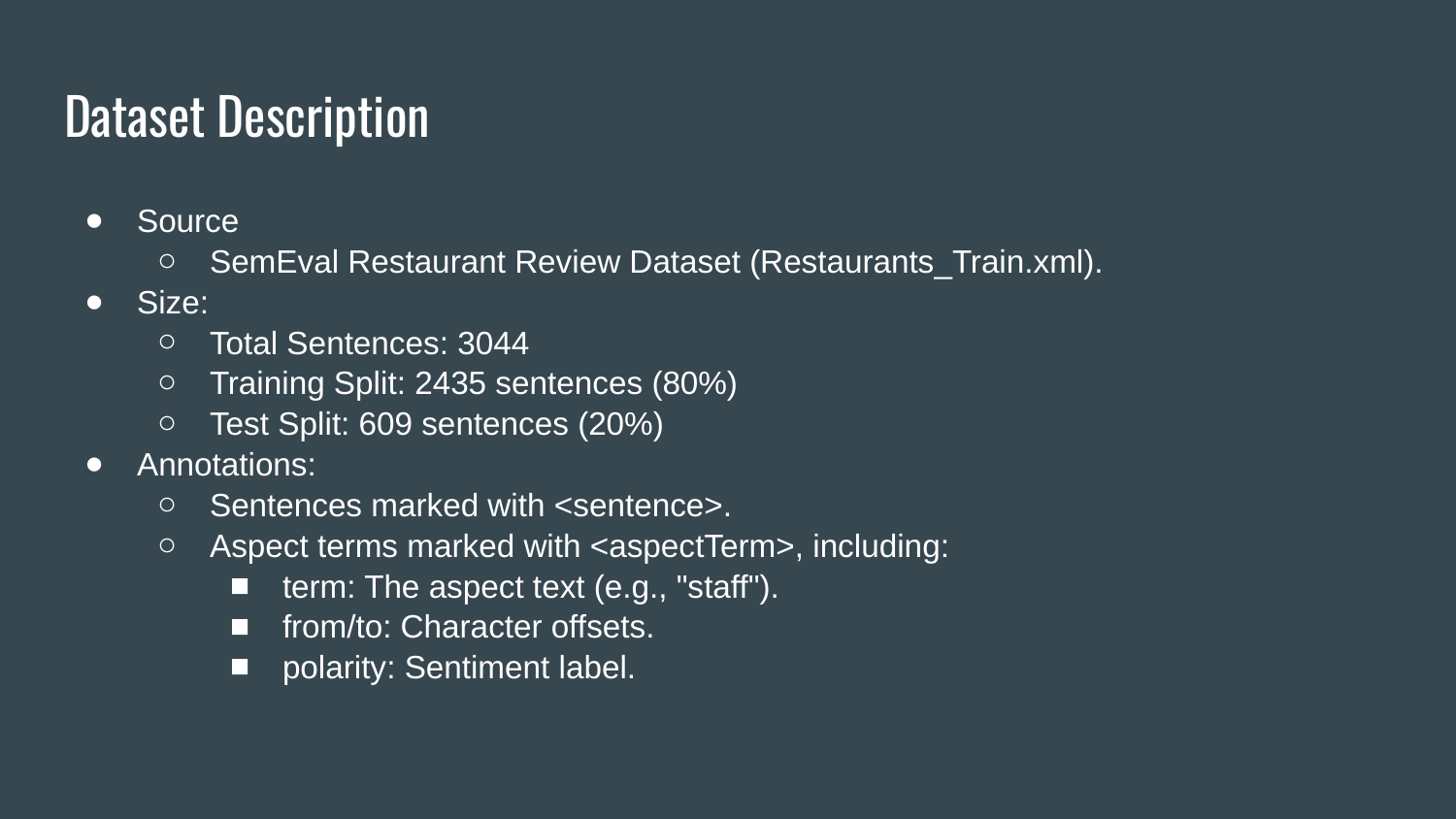

# Dataset Description
Source
SemEval Restaurant Review Dataset (Restaurants_Train.xml).
Size:
Total Sentences: 3044
Training Split: 2435 sentences (80%)
Test Split: 609 sentences (20%)
Annotations:
Sentences marked with <sentence>.
Aspect terms marked with <aspectTerm>, including:
term: The aspect text (e.g., "staff").
from/to: Character offsets.
polarity: Sentiment label.